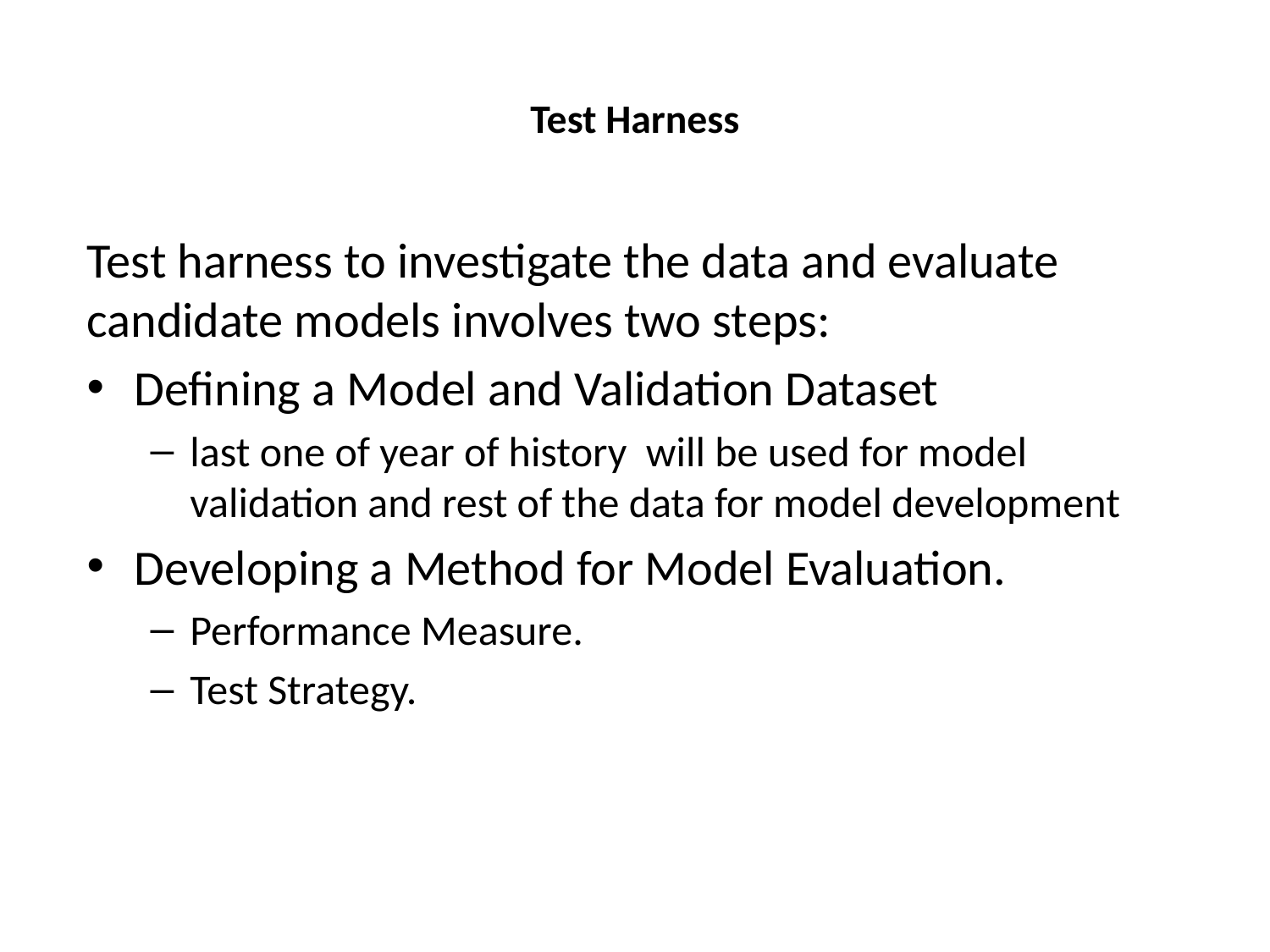

# Test Harness
Test harness to investigate the data and evaluate candidate models involves two steps:
Defining a Model and Validation Dataset
last one of year of history  will be used for model validation and rest of the data for model development
Developing a Method for Model Evaluation.
Performance Measure.
Test Strategy.